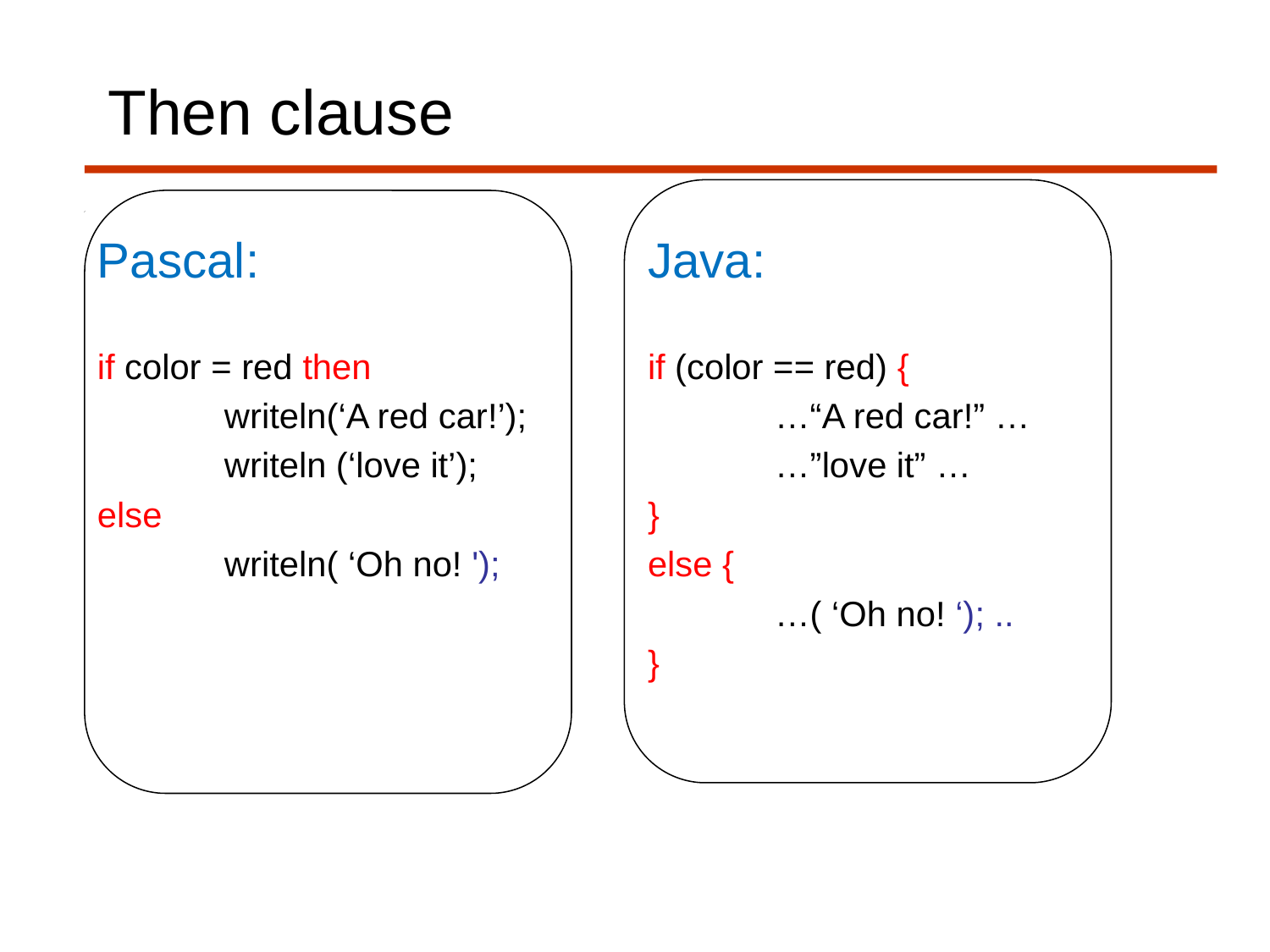

Then clause

Pascal:

if color = red then
	writeln(‘A red car!’);
	writeln (‘love it’);
else
	writeln( ‘Oh no! ');
Java:

if (color == red) {
	…“A red car!” …
	…”love it” …
}
else {
	…( ‘Oh no! ‘); ..
}